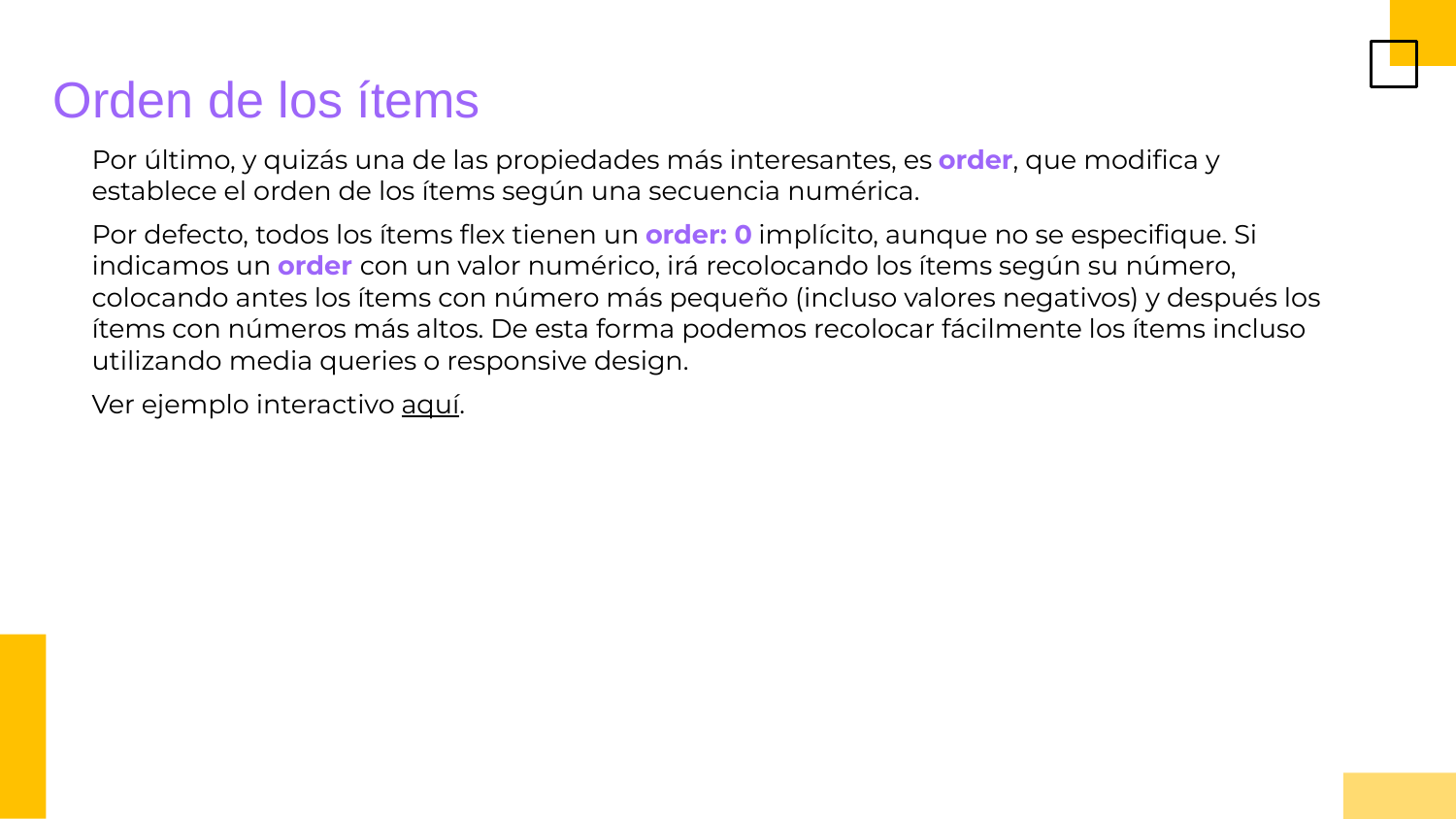

Orden de los ítems
Por último, y quizás una de las propiedades más interesantes, es order, que modifica y establece el orden de los ítems según una secuencia numérica.
Por defecto, todos los ítems flex tienen un order: 0 implícito, aunque no se especifique. Si indicamos un order con un valor numérico, irá recolocando los ítems según su número, colocando antes los ítems con número más pequeño (incluso valores negativos) y después los ítems con números más altos. De esta forma podemos recolocar fácilmente los ítems incluso utilizando media queries o responsive design.
Ver ejemplo interactivo aquí.